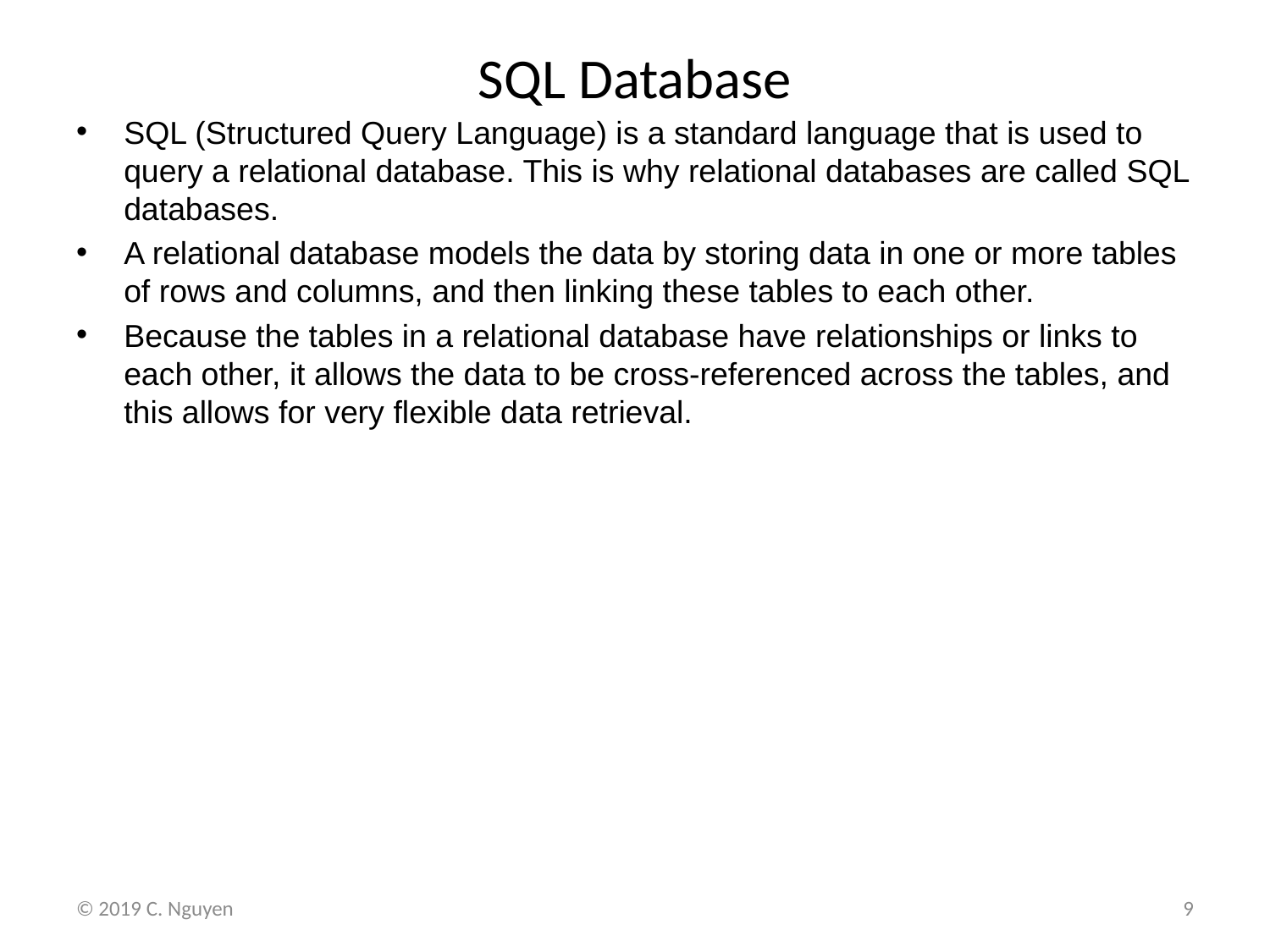

# SQL Database
SQL (Structured Query Language) is a standard language that is used to query a relational database. This is why relational databases are called SQL databases.
A relational database models the data by storing data in one or more tables of rows and columns, and then linking these tables to each other.
Because the tables in a relational database have relationships or links to each other, it allows the data to be cross-referenced across the tables, and this allows for very flexible data retrieval.

© 2019 C. Nguyen
9